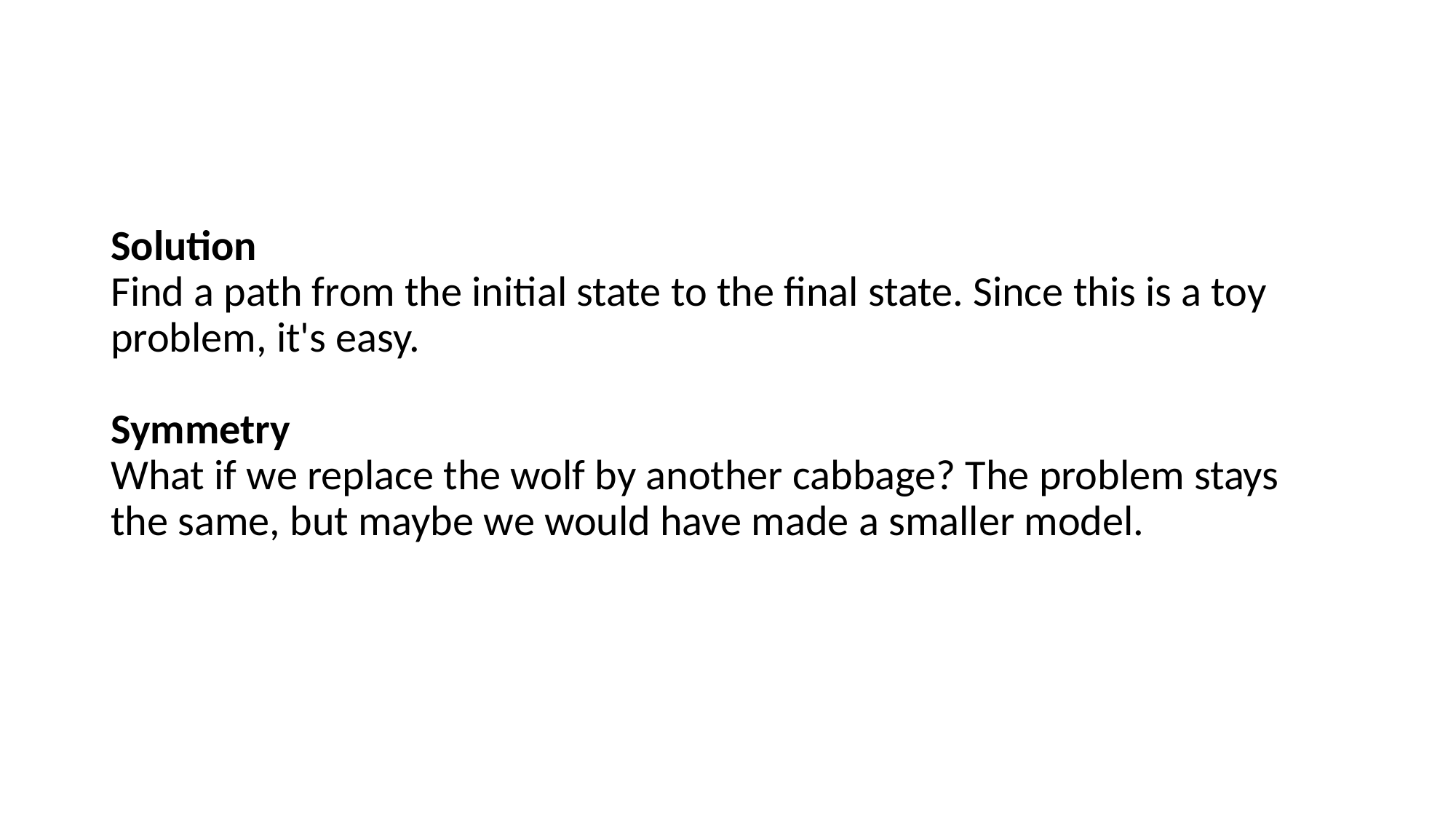

#
Solution
Find a path from the initial state to the final state. Since this is a toy problem, it's easy.
Symmetry
What if we replace the wolf by another cabbage? The problem stays the same, but maybe we would have made a smaller model.